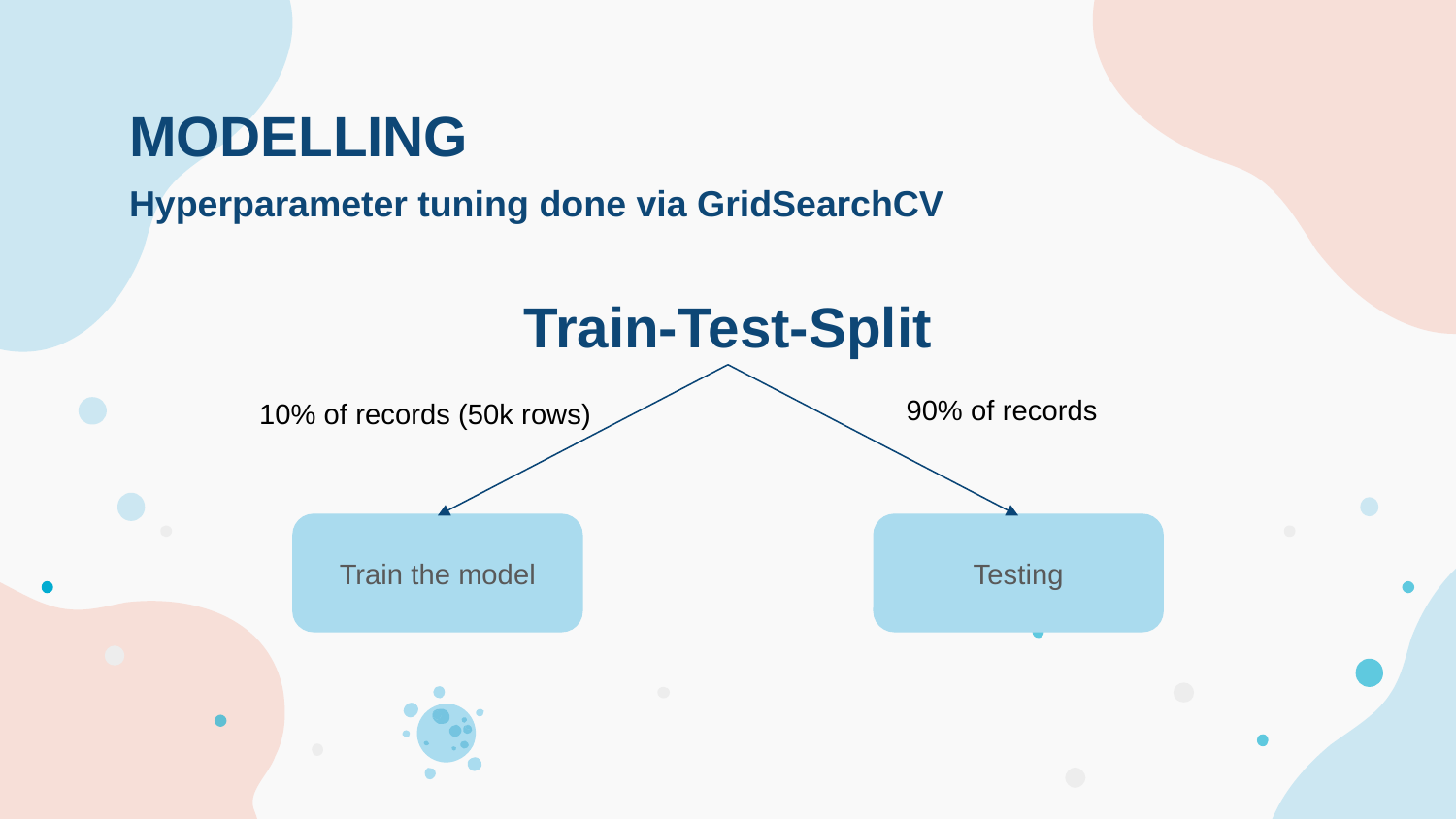

MODELLING
Hyperparameter tuning done via GridSearchCV
# Train-Test-Split
90% of records
10% of records (50k rows)
Train the model
Testing